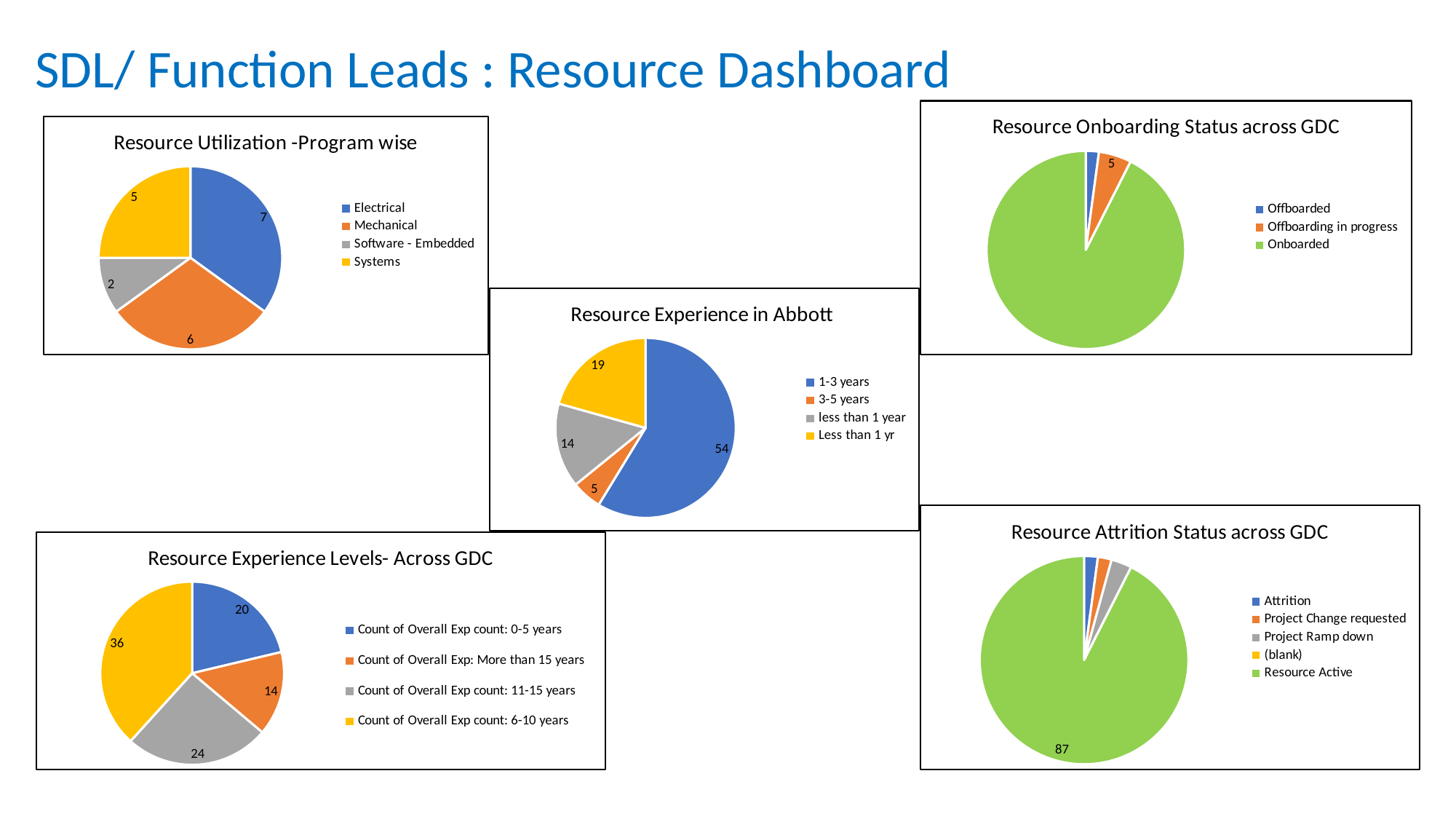

# SDL/ Function Leads : Resource Dashboard

### Chart: Resource Onboarding Status across GDC

| Category | Total |
|---|---|
| Offboarded | 2.0 |
| Offboarding in progress | 5.0 |
| Onboarded | 87.0 |
| (blank) | None |

### Chart: Resource Utilization -Program wise

| Category | Total |
|---|---|
| Electrical | 7.0 |
| Mechanical | 6.0 |
| Software - Embedded | 2.0 |
| Systems | 5.0 |

### Chart: Resource Experience in Abbott

| Category | Total |
|---|---|
| 1-3 years | 54.0 |
| 3-5 years | 5.0 |
| less than 1 year | 14.0 |
| Less than 1 yr | 19.0 |

### Chart: Resource Attrition Status across GDC

| Category | Total |
|---|---|
| Attrition | 2.0 |
| Project Change requested | 2.0 |
| Project Ramp down | 3.0 |
| (blank) | None |
| Resource Active | 87.0 |

### Chart: Resource Experience Levels- Across GDC

| Category | Total |
|---|---|
| Count of Overall Exp count: 0-5 years | 20.0 |
| Count of Overall Exp: More than 15 years | 14.0 |
| Count of Overall Exp count: 11-15 years | 24.0 |
| Count of Overall Exp count: 6-10 years | 36.0 |